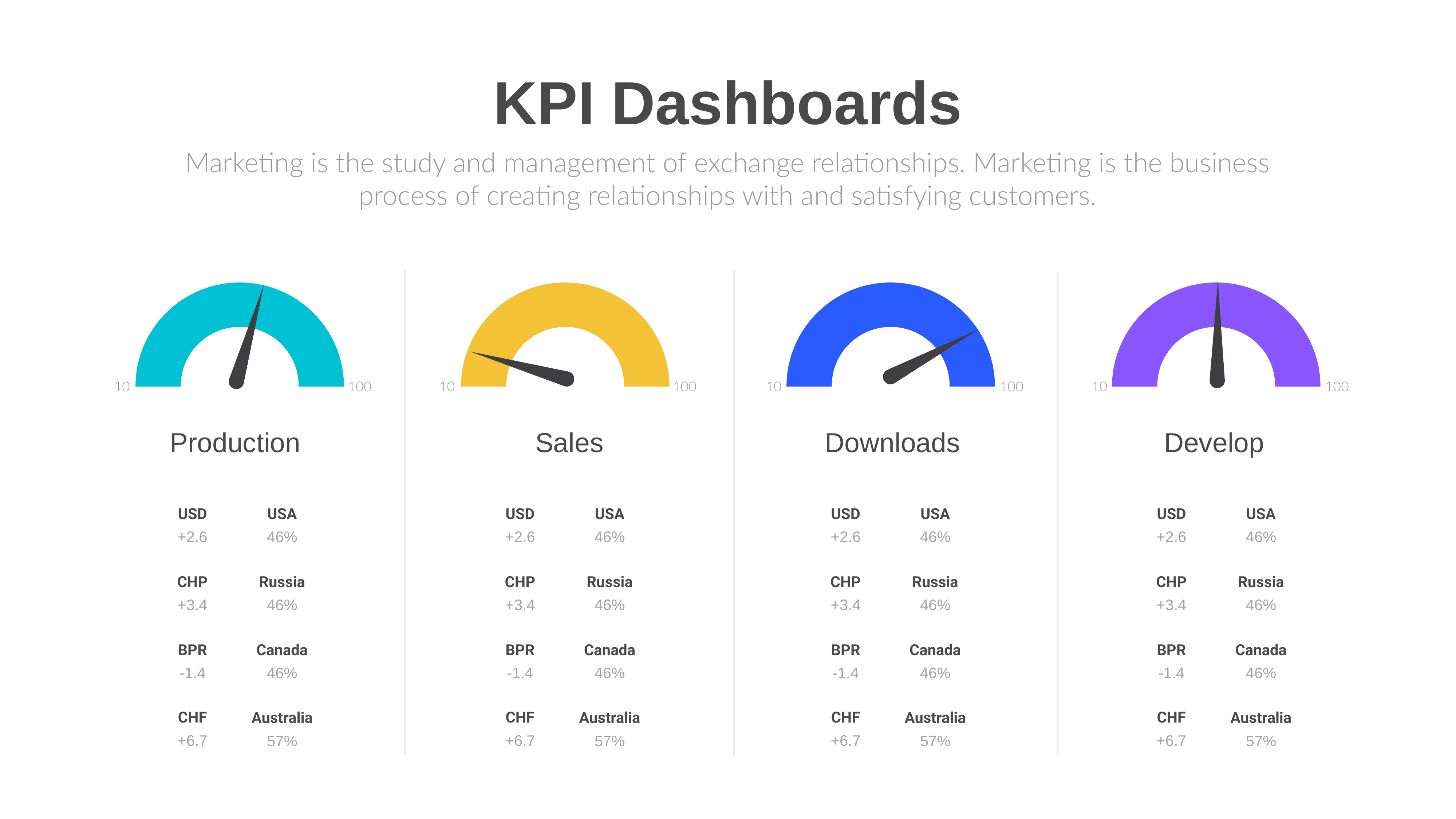

KPI Dashboards
Marketing is the study and management of exchange relationships. Marketing is the business process of creating relationships with and satisfying customers.

10
100
10
100
10
100
10
100
Production
Sales
Downloads
Develop
USD
+2.6
USA
46%
USD
+2.6
USA
46%
USD
+2.6
USA
46%
USD
+2.6
USA
46%
CHP
+3.4
Russia
46%
CHP
+3.4
Russia
46%
CHP
+3.4
Russia
46%
CHP
+3.4
Russia
46%
BPR
-1.4
Canada
46%
BPR
-1.4
Canada
46%
BPR
-1.4
Canada
46%
BPR
-1.4
Canada
46%
CHF
+6.7
CHF
+6.7
CHF
+6.7
CHF
+6.7
Australia
57%
Australia
57%
Australia
57%
Australia
57%